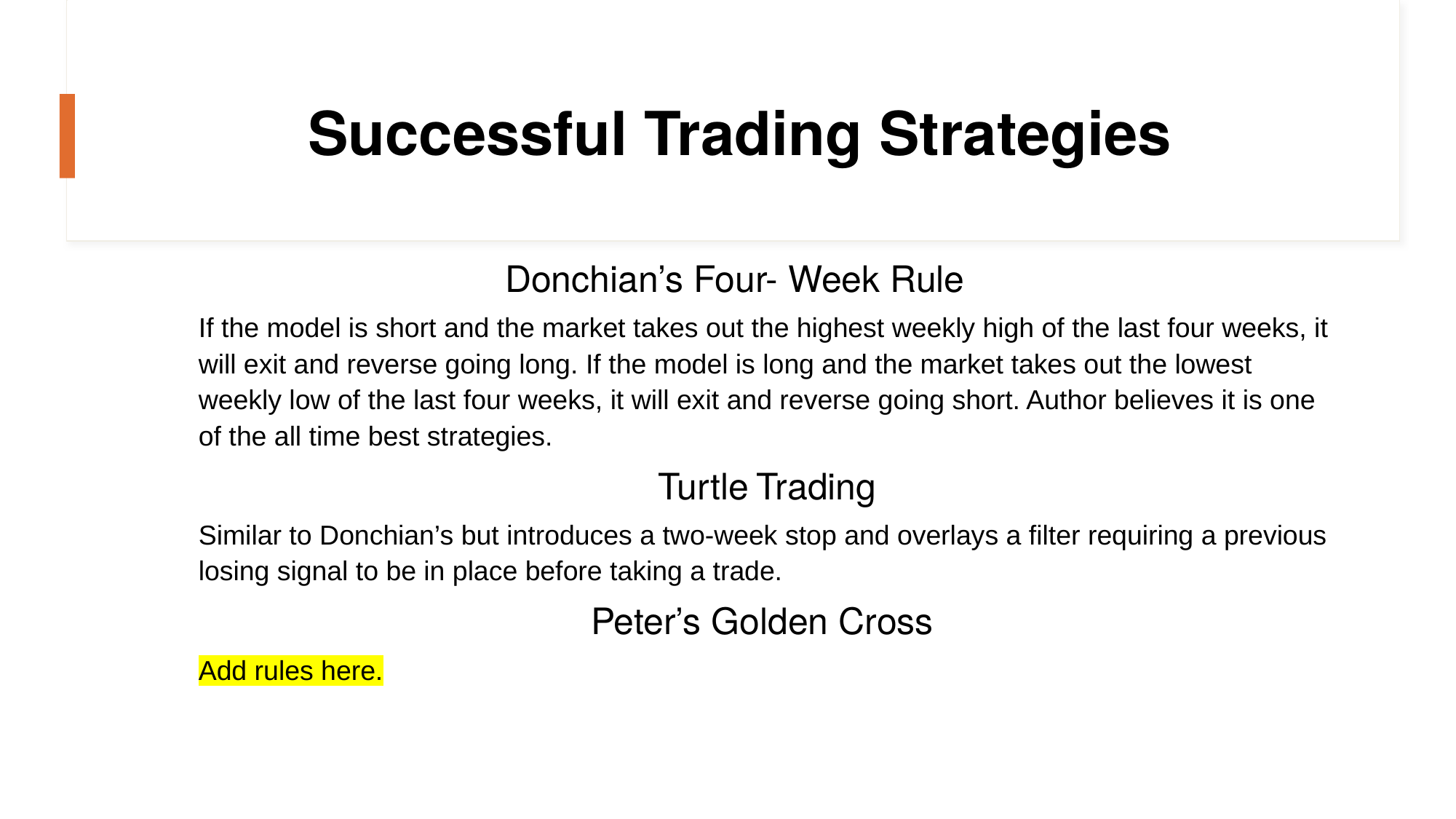

# Successful Trading Strategies
Donchian’s Four- Week Rule
If the model is short and the market takes out the highest weekly high of the last four weeks, it will exit and reverse going long. If the model is long and the market takes out the lowest weekly low of the last four weeks, it will exit and reverse going short. Author believes it is one of the all time best strategies.
Turtle Trading
Similar to Donchian’s but introduces a two-week stop and overlays a filter requiring a previous losing signal to be in place before taking a trade.
Peter’s Golden Cross
Add rules here.